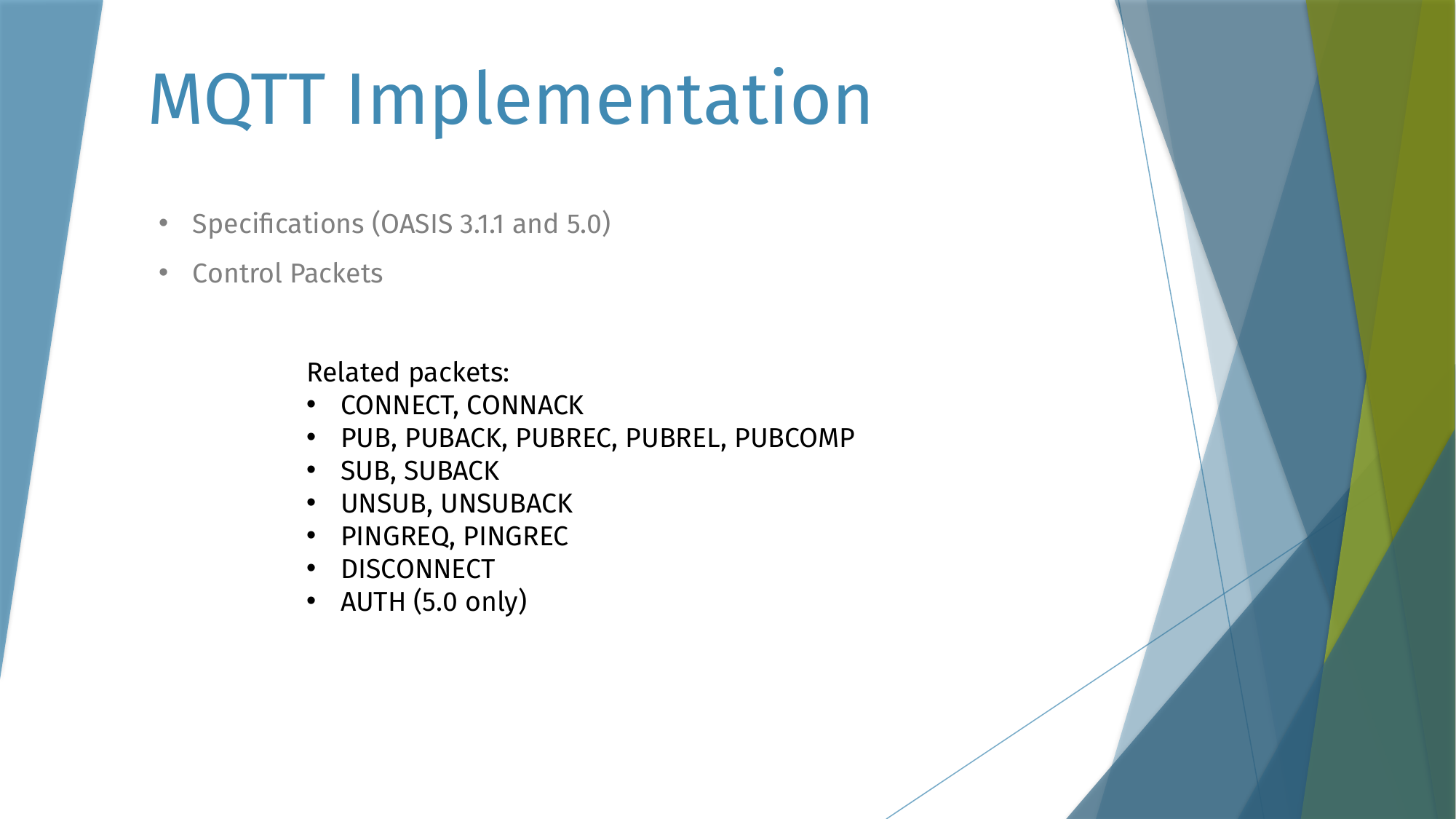

# MQTT Implementation
Specifications (OASIS 3.1.1 and 5.0)
Control Packets

Related packets:
CONNECT, CONNACK
PUB, PUBACK, PUBREC, PUBREL, PUBCOMP
SUB, SUBACK
UNSUB, UNSUBACK
PINGREQ, PINGREC
DISCONNECT
AUTH (5.0 only)